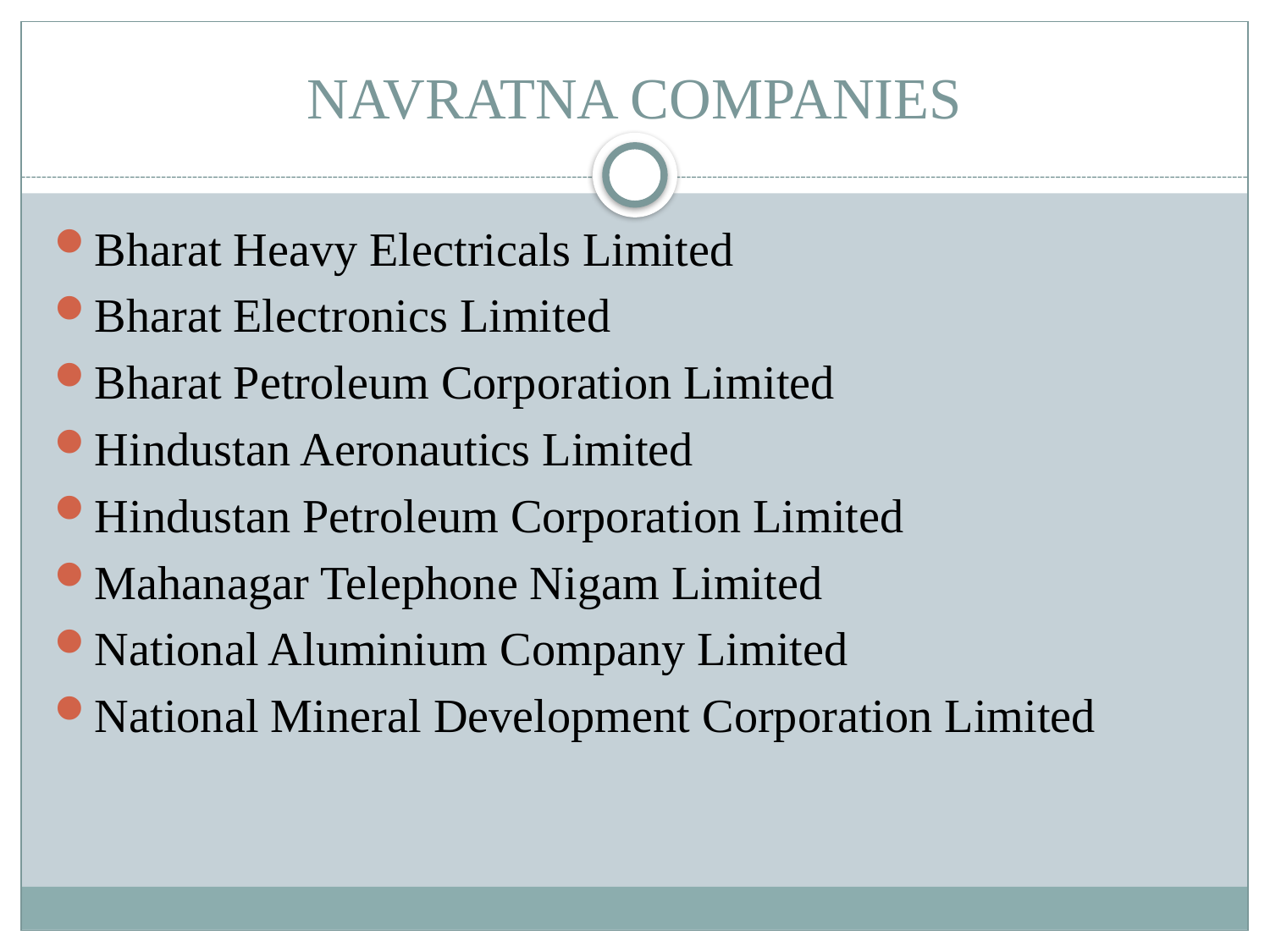

# NAVRATNA COMPANIES
Bharat Heavy Electricals Limited
Bharat Electronics Limited
Bharat Petroleum Corporation Limited
Hindustan Aeronautics Limited
Hindustan Petroleum Corporation Limited
Mahanagar Telephone Nigam Limited
National Aluminium Company Limited
National Mineral Development Corporation Limited